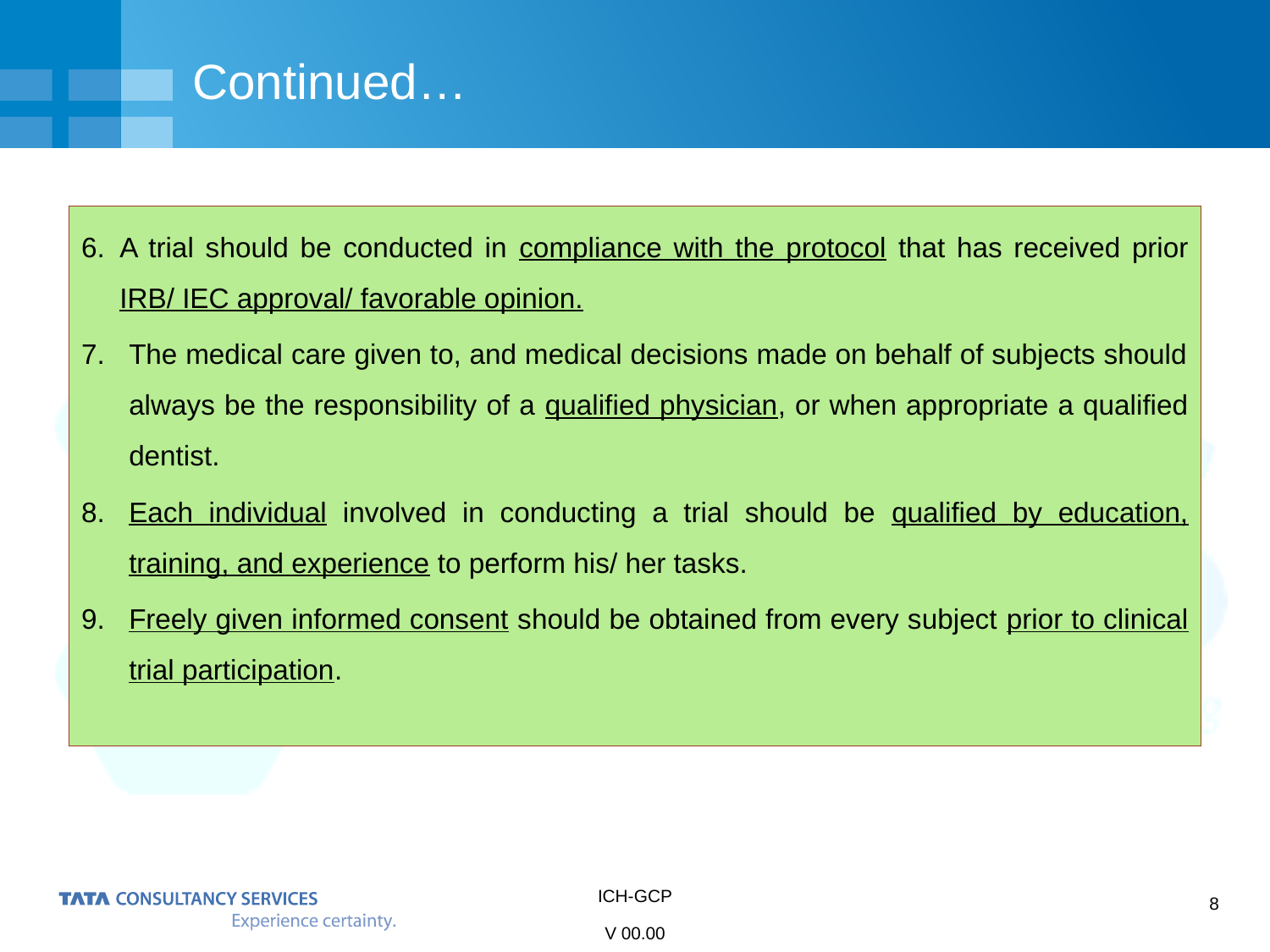

# Continued…
6.	A trial should be conducted in compliance with the protocol that has received prior IRB/ IEC approval/ favorable opinion.
The medical care given to, and medical decisions made on behalf of subjects should always be the responsibility of a qualified physician, or when appropriate a qualified dentist.
Each individual involved in conducting a trial should be qualified by education, training, and experience to perform his/ her tasks.
Freely given informed consent should be obtained from every subject prior to clinical trial participation.